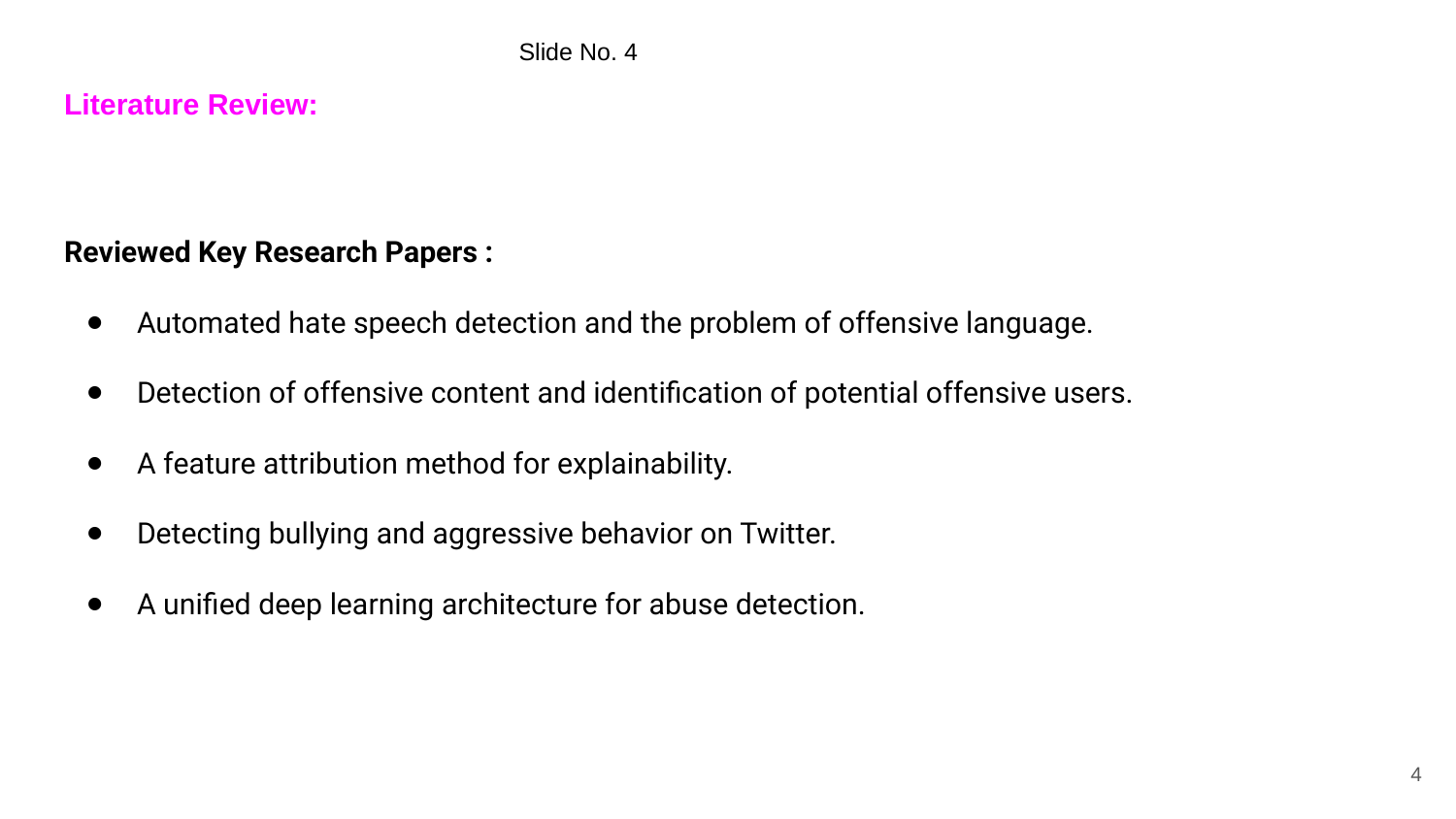

Slide No. 4
# Literature Review:
Reviewed Key Research Papers :
Automated hate speech detection and the problem of offensive language.
Detection of offensive content and identification of potential offensive users.
A feature attribution method for explainability.
Detecting bullying and aggressive behavior on Twitter.
A unified deep learning architecture for abuse detection.

4